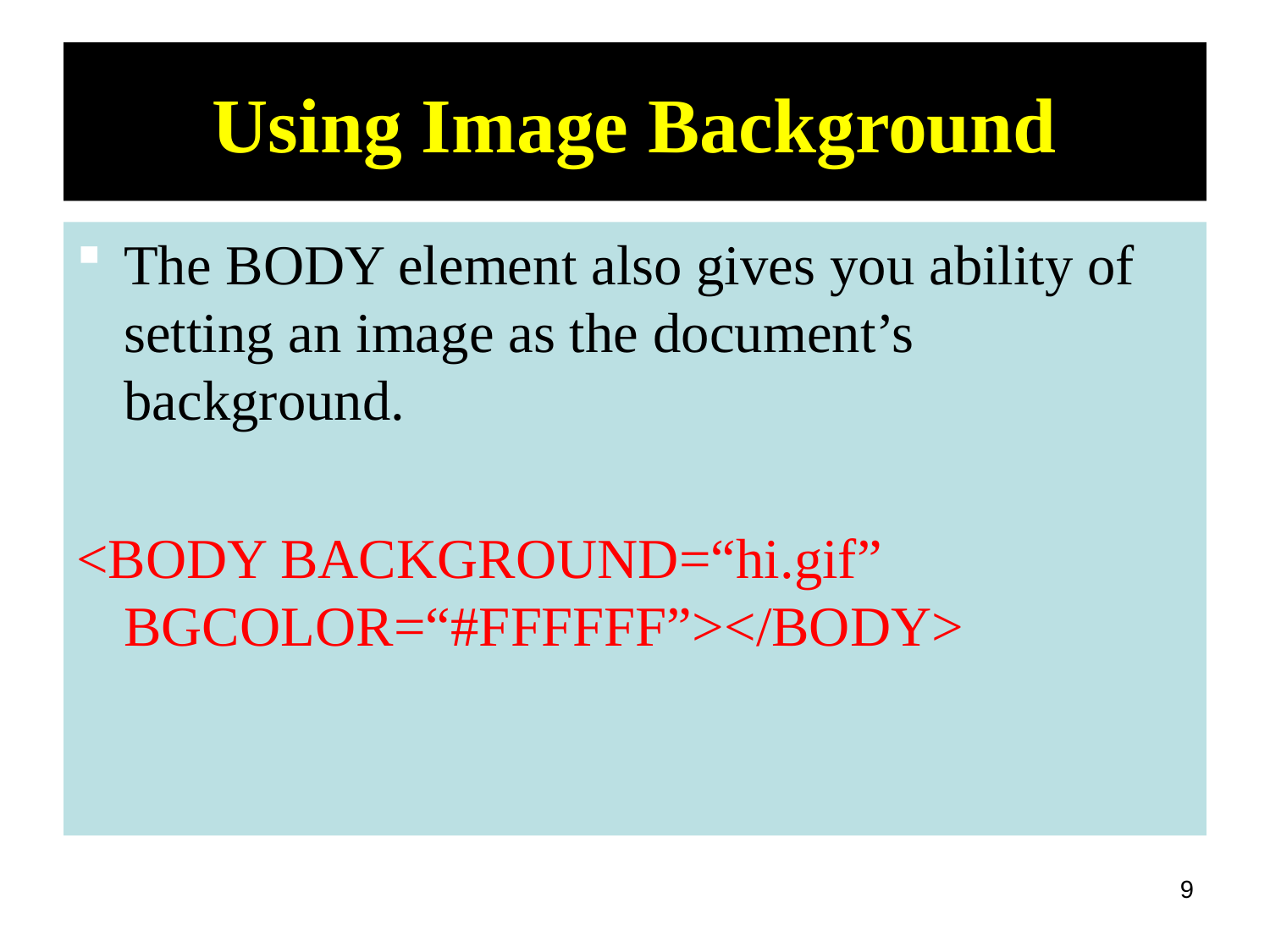

# Using Image Background
The BODY element also gives you ability of setting an image as the document’s background.

<BODY BACKGROUND=“hi.gif” BGCOLOR=“#FFFFFF”></BODY>

9